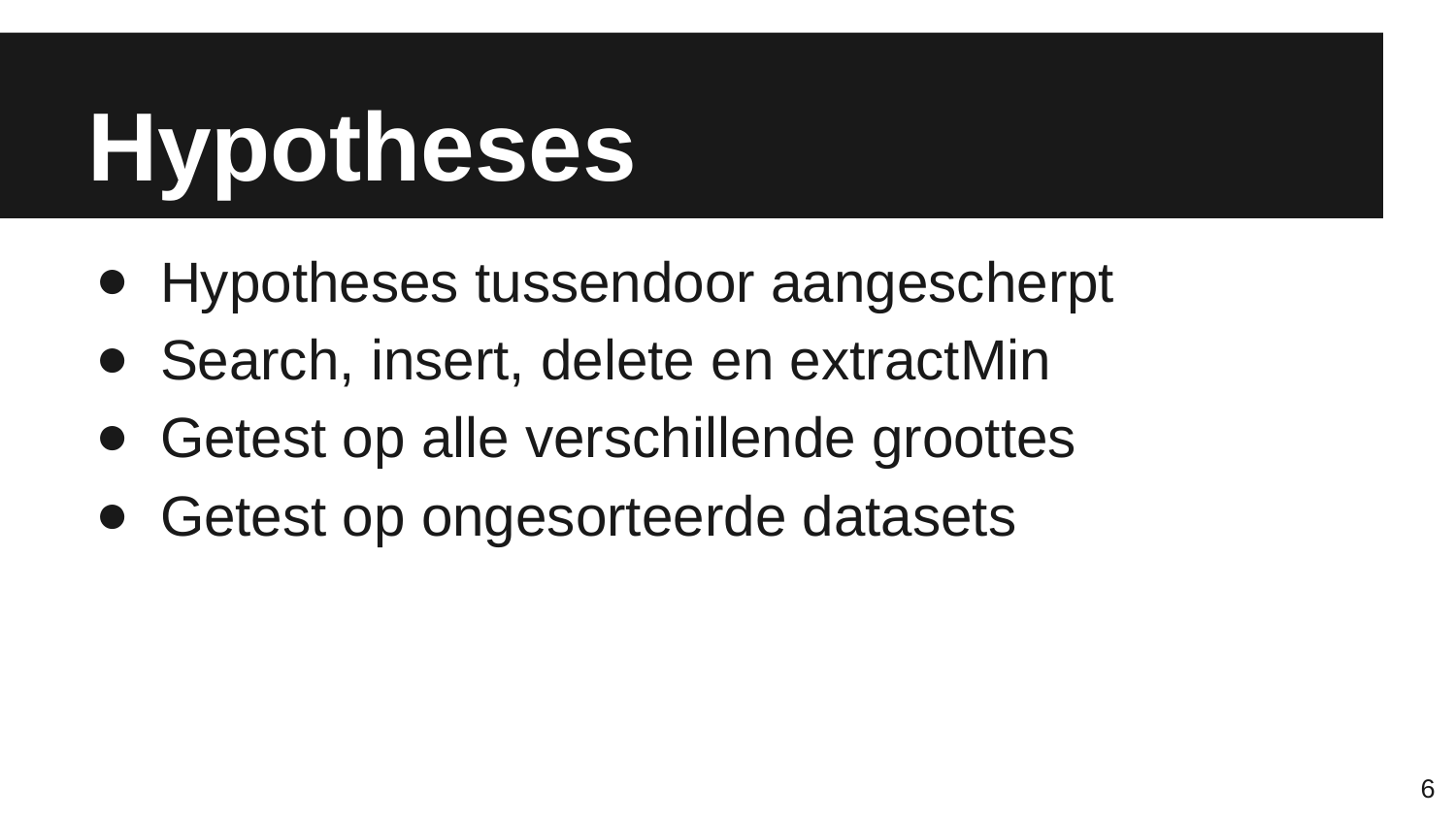

# Hypotheses
Hypotheses tussendoor aangescherpt
Search, insert, delete en extractMin
Getest op alle verschillende groottes
Getest op ongesorteerde datasets

6